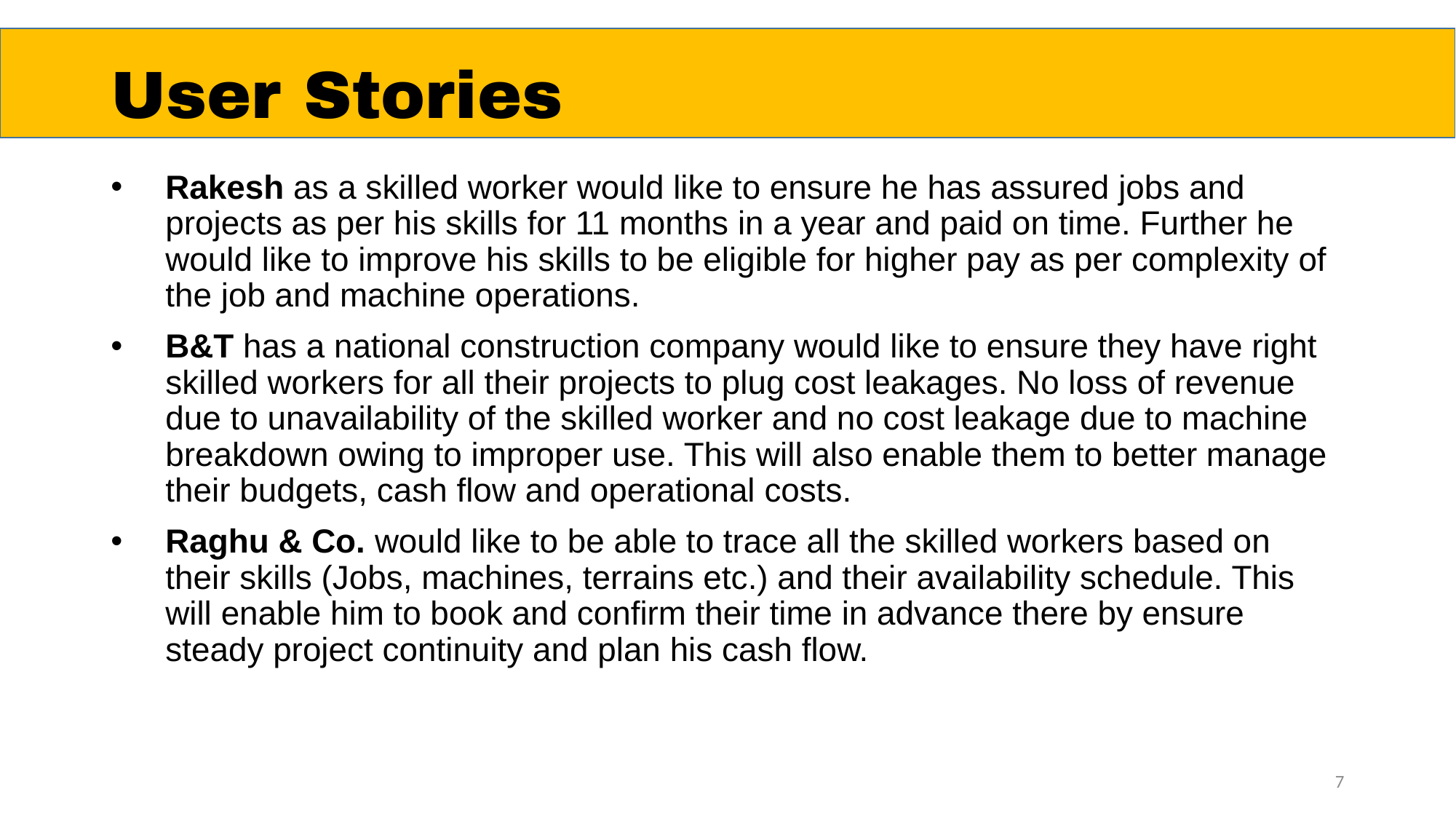

# User Stories
Rakesh as a skilled worker would like to ensure he has assured jobs and projects as per his skills for 11 months in a year and paid on time. Further he would like to improve his skills to be eligible for higher pay as per complexity of the job and machine operations.
B&T has a national construction company would like to ensure they have right skilled workers for all their projects to plug cost leakages. No loss of revenue due to unavailability of the skilled worker and no cost leakage due to machine breakdown owing to improper use. This will also enable them to better manage their budgets, cash flow and operational costs.
Raghu & Co. would like to be able to trace all the skilled workers based on their skills (Jobs, machines, terrains etc.) and their availability schedule. This will enable him to book and confirm their time in advance there by ensure steady project continuity and plan his cash flow.

7